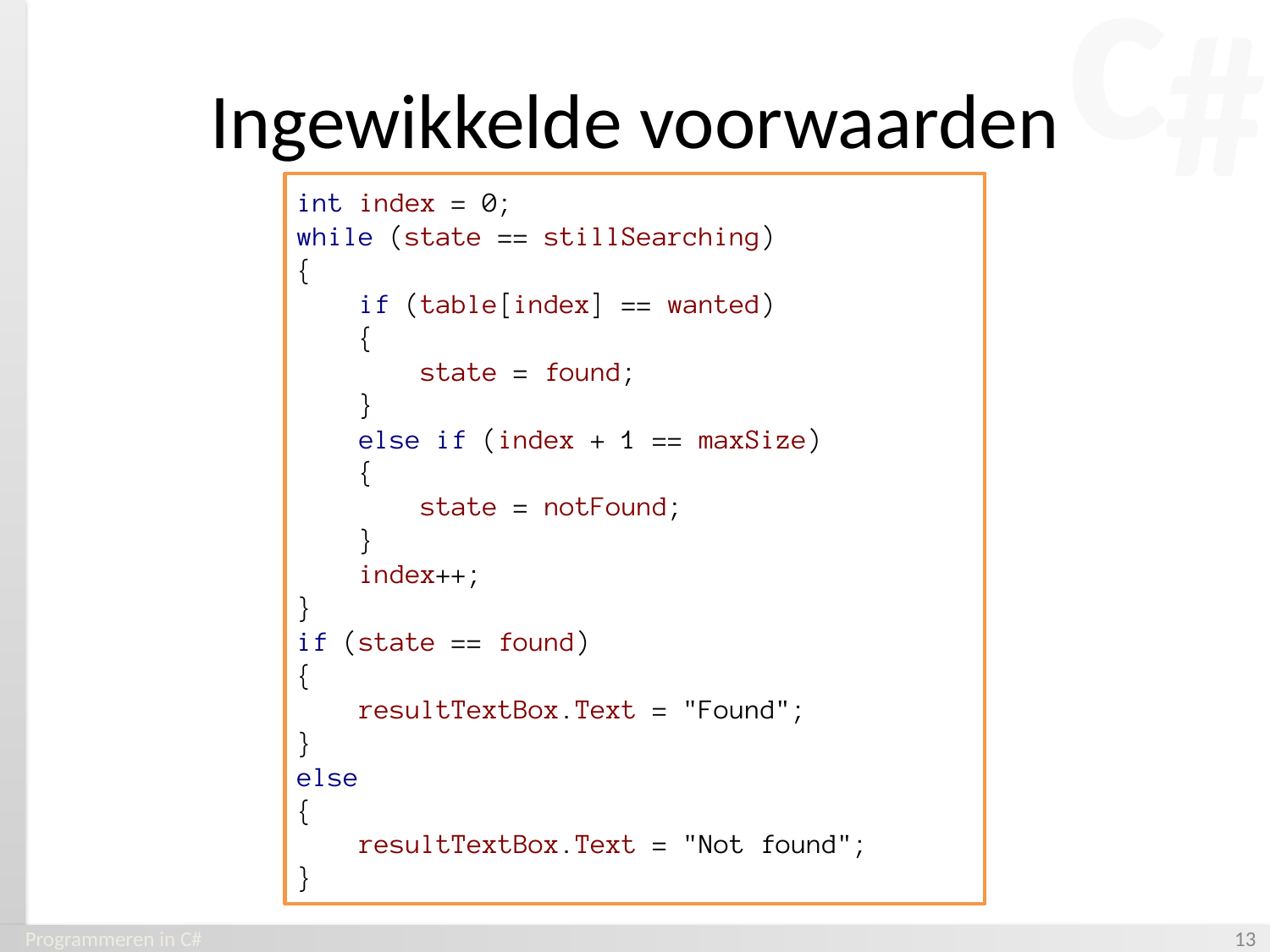

# Ingewikkelde voorwaarden
int index = 0;
while (state == stillSearching)
{
    if (table[index] == wanted)
    {
        state = found;
    }
    else if (index + 1 == maxSize)
    {
        state = notFound;
    }
    index++;
}
if (state == found)
{
    resultTextBox.Text = "Found";
}
else
{
    resultTextBox.Text = "Not found";
}
Programmeren in C#
13